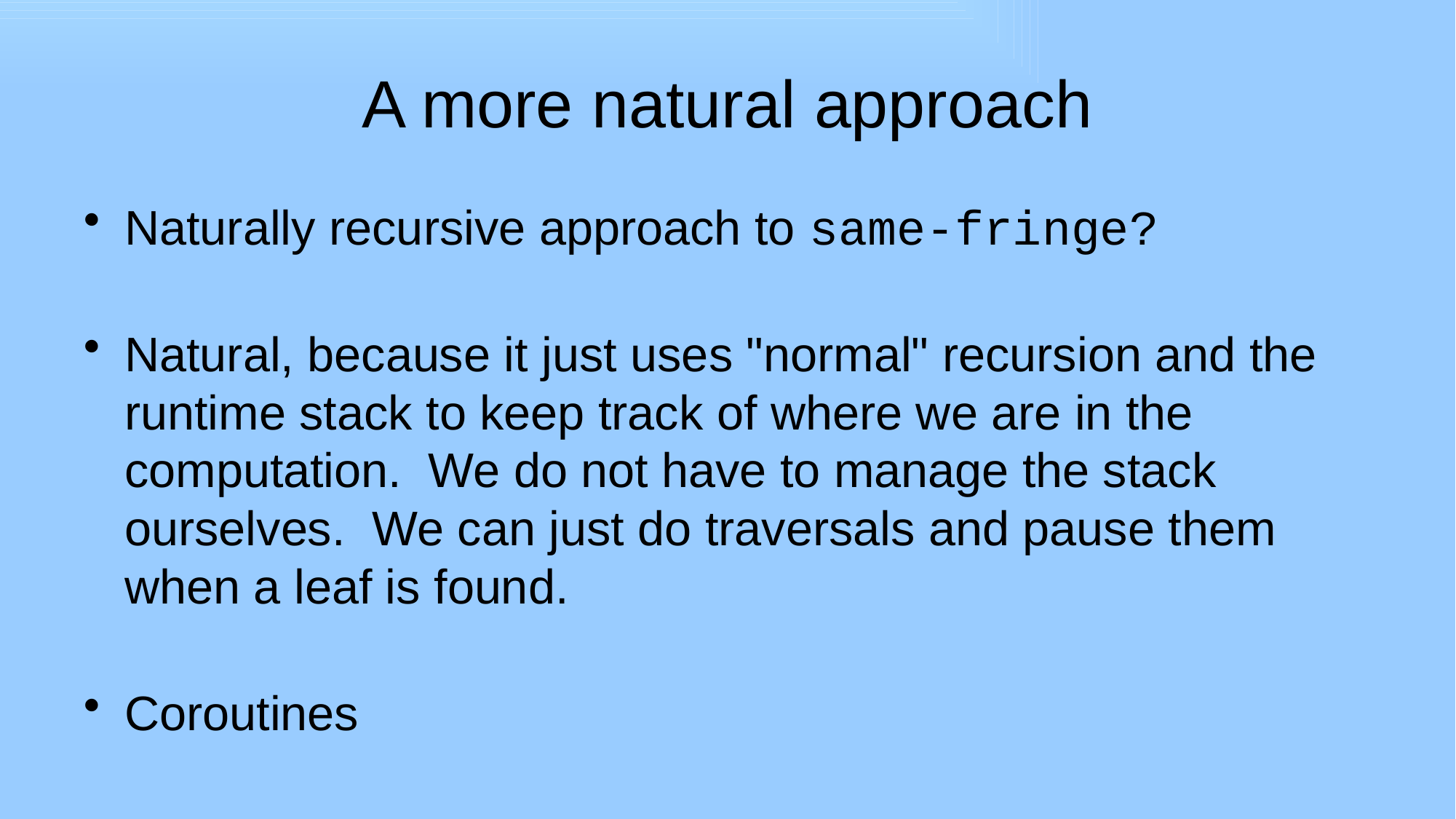

# A more natural approach
Naturally recursive approach to same-fringe?
Natural, because it just uses "normal" recursion and the runtime stack to keep track of where we are in the computation.  We do not have to manage the stack ourselves.  We can just do traversals and pause them when a leaf is found.
Coroutines